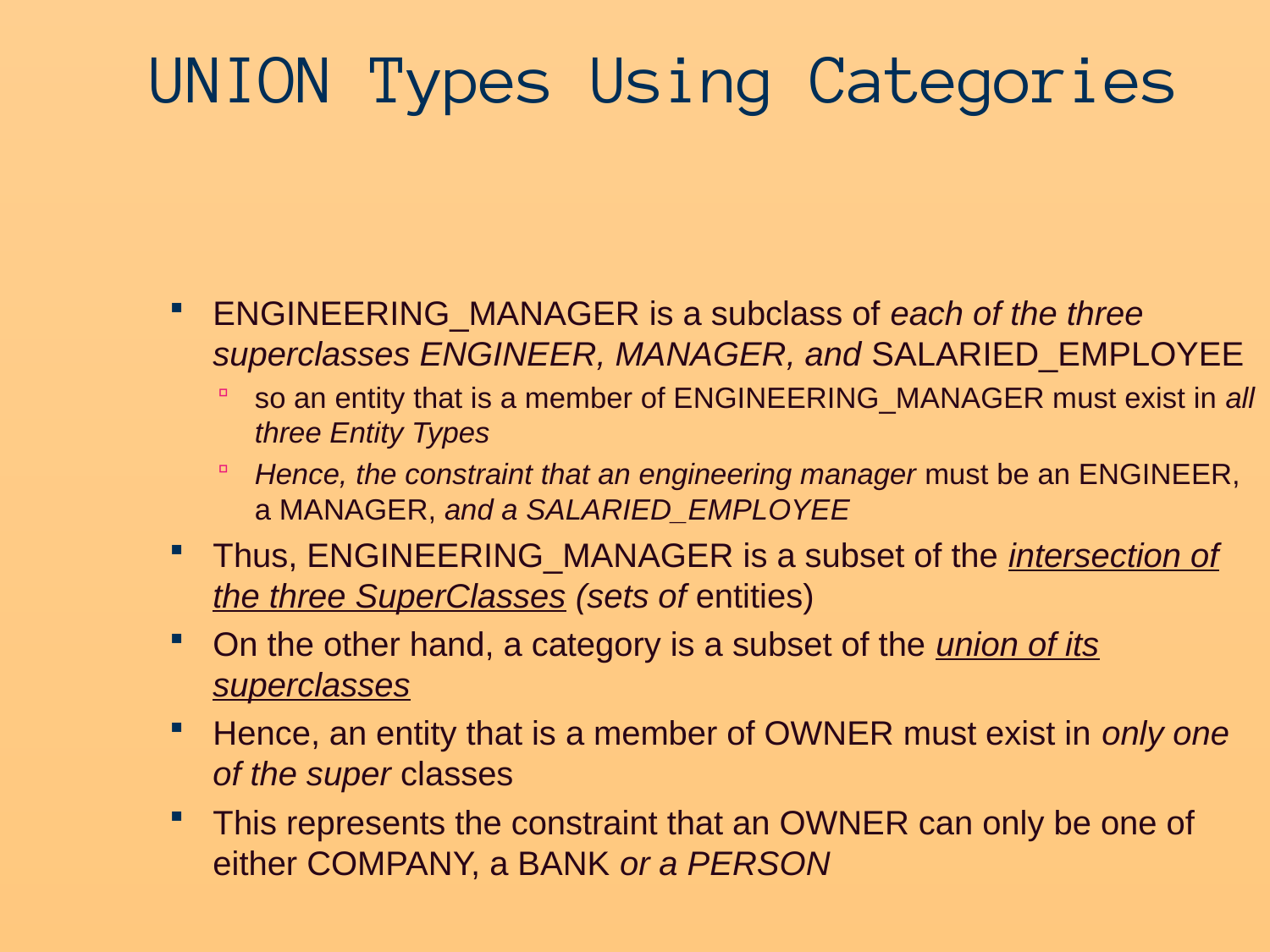

UNION Types Using Categories
ENGINEERING_MANAGER is a subclass of each of the three superclasses ENGINEER, MANAGER, and SALARIED_EMPLOYEE
so an entity that is a member of ENGINEERING_MANAGER must exist in all three Entity Types
Hence, the constraint that an engineering manager must be an ENGINEER, a MANAGER, and a SALARIED_EMPLOYEE
Thus, ENGINEERING_MANAGER is a subset of the intersection of the three SuperClasses (sets of entities)
On the other hand, a category is a subset of the union of its superclasses
Hence, an entity that is a member of OWNER must exist in only one of the super classes
This represents the constraint that an OWNER can only be one of either COMPANY, a BANK or a PERSON